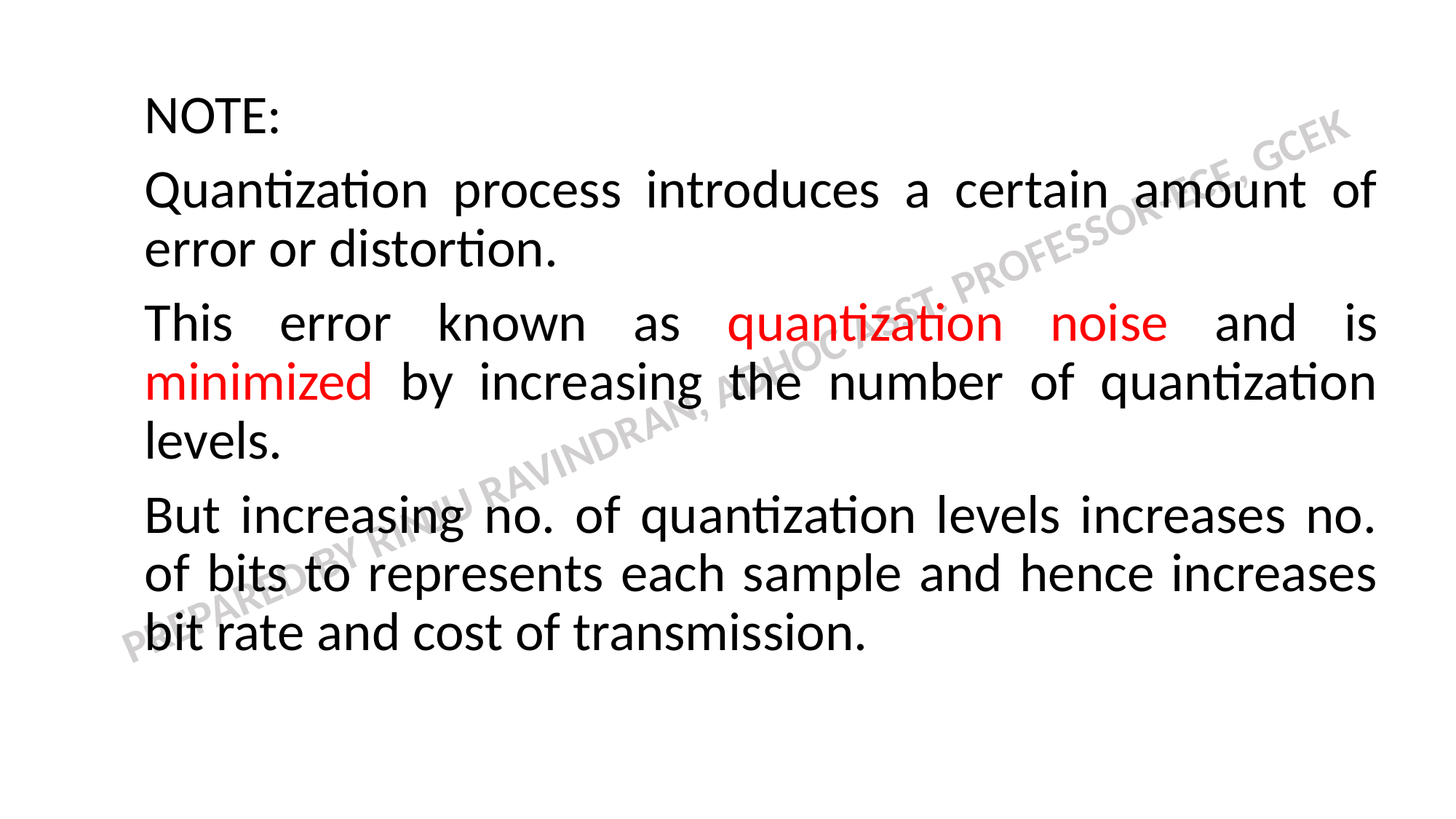

NOTE:
Quantization process introduces a certain amount of error or distortion.
This error known as quantization noise and is minimized by increasing the number of quantization levels.
But increasing no. of quantization levels increases no. of bits to represents each sample and hence increases bit rate and cost of transmission.